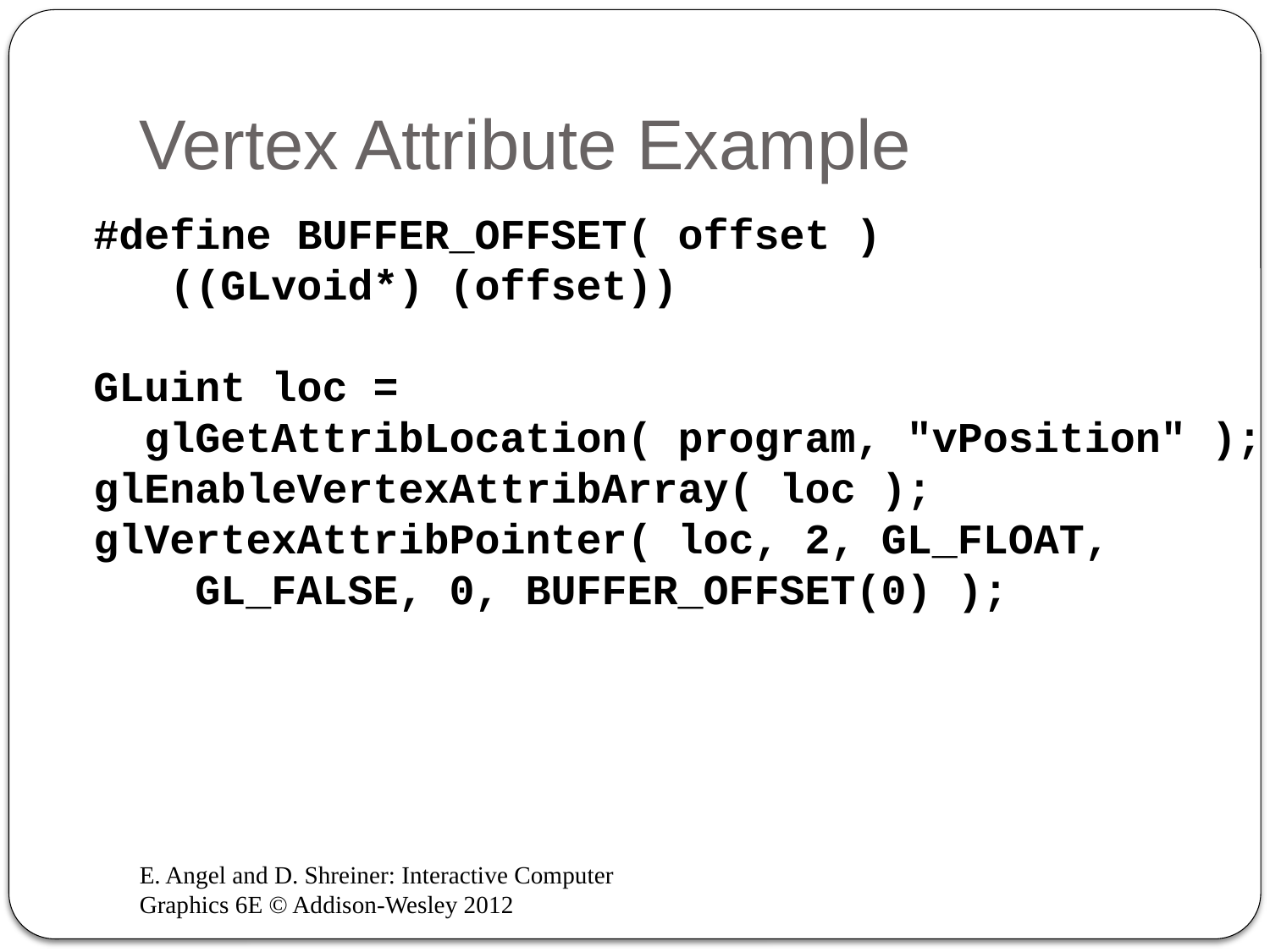

# Vertex Attribute Example
#define BUFFER_OFFSET( offset )
   ((GLvoid*) (offset))

GLuint loc =
  glGetAttribLocation( program, "vPosition" );
glEnableVertexAttribArray( loc );
glVertexAttribPointer( loc, 2, GL_FLOAT,
    GL_FALSE, 0, BUFFER_OFFSET(0) );
E. Angel and D. Shreiner: Interactive Computer Graphics 6E © Addison-Wesley 2012